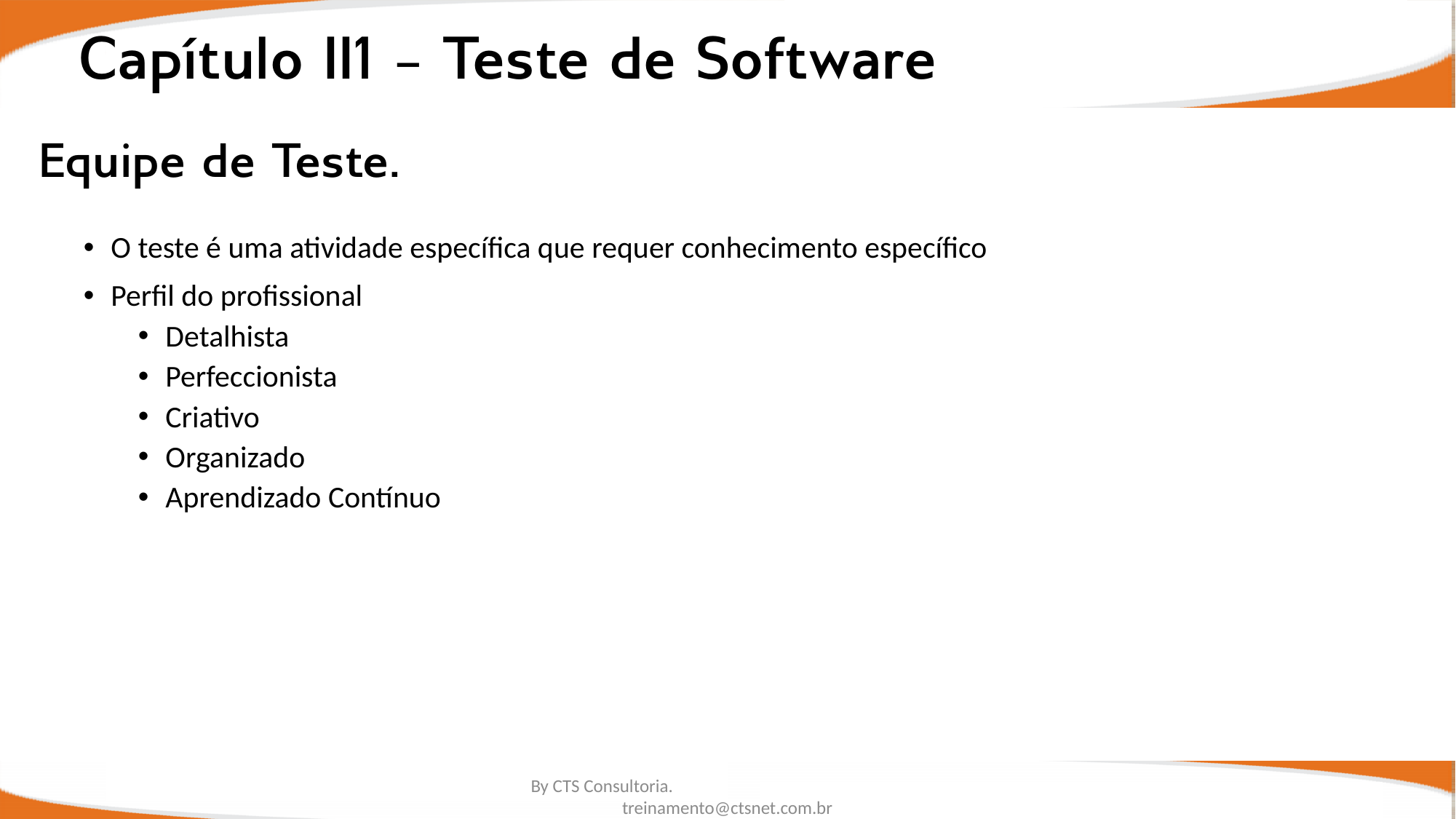

Capítulo II1 – Teste de Software
Equipe de Teste.
O teste é uma atividade específica que requer conhecimento específico
Perfil do profissional
Detalhista
Perfeccionista
Criativo
Organizado
Aprendizado Contínuo